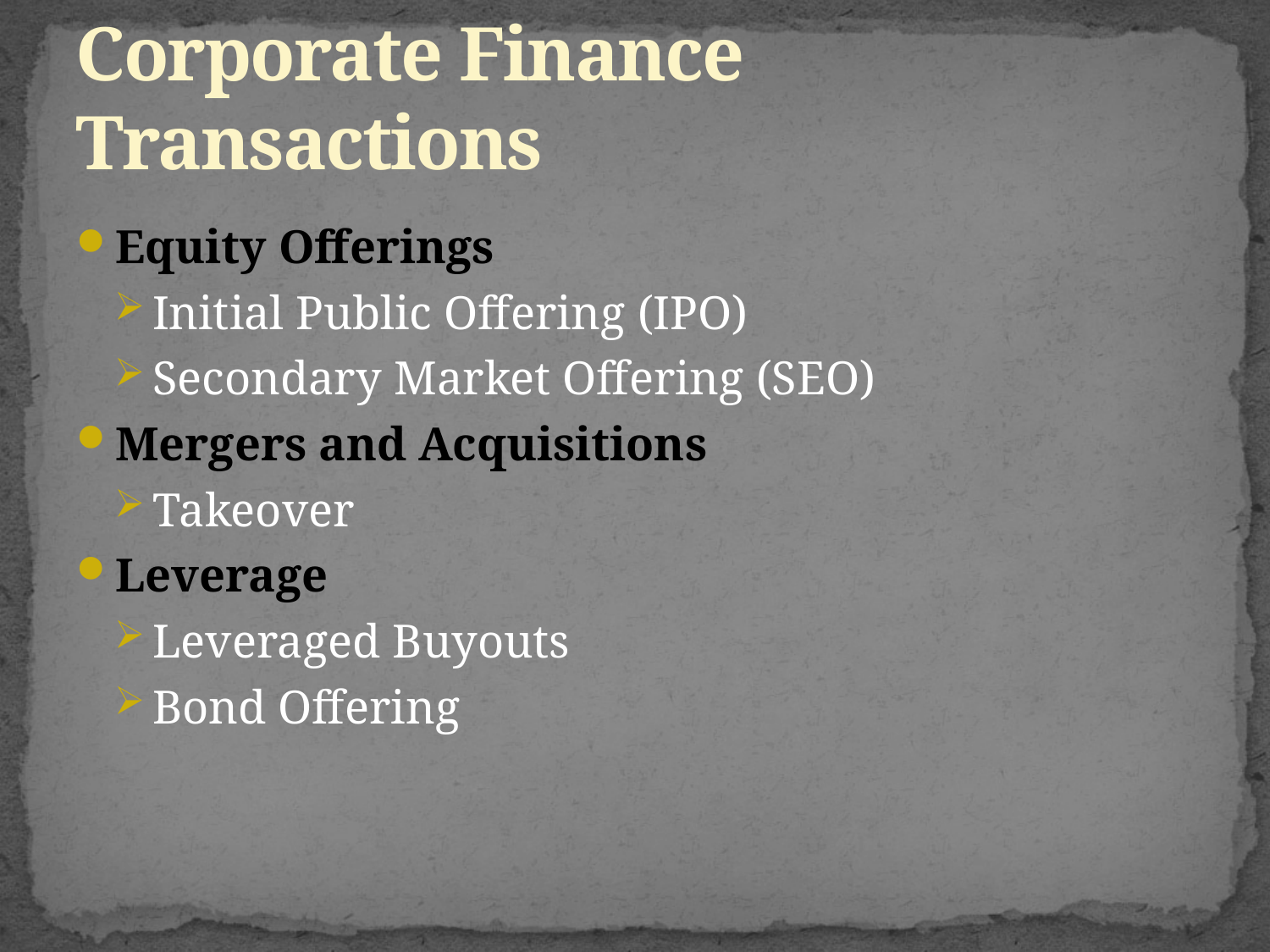

# Corporate Finance Transactions
Equity Offerings
Initial Public Offering (IPO)
Secondary Market Offering (SEO)
Mergers and Acquisitions
Takeover
Leverage
Leveraged Buyouts
Bond Offering